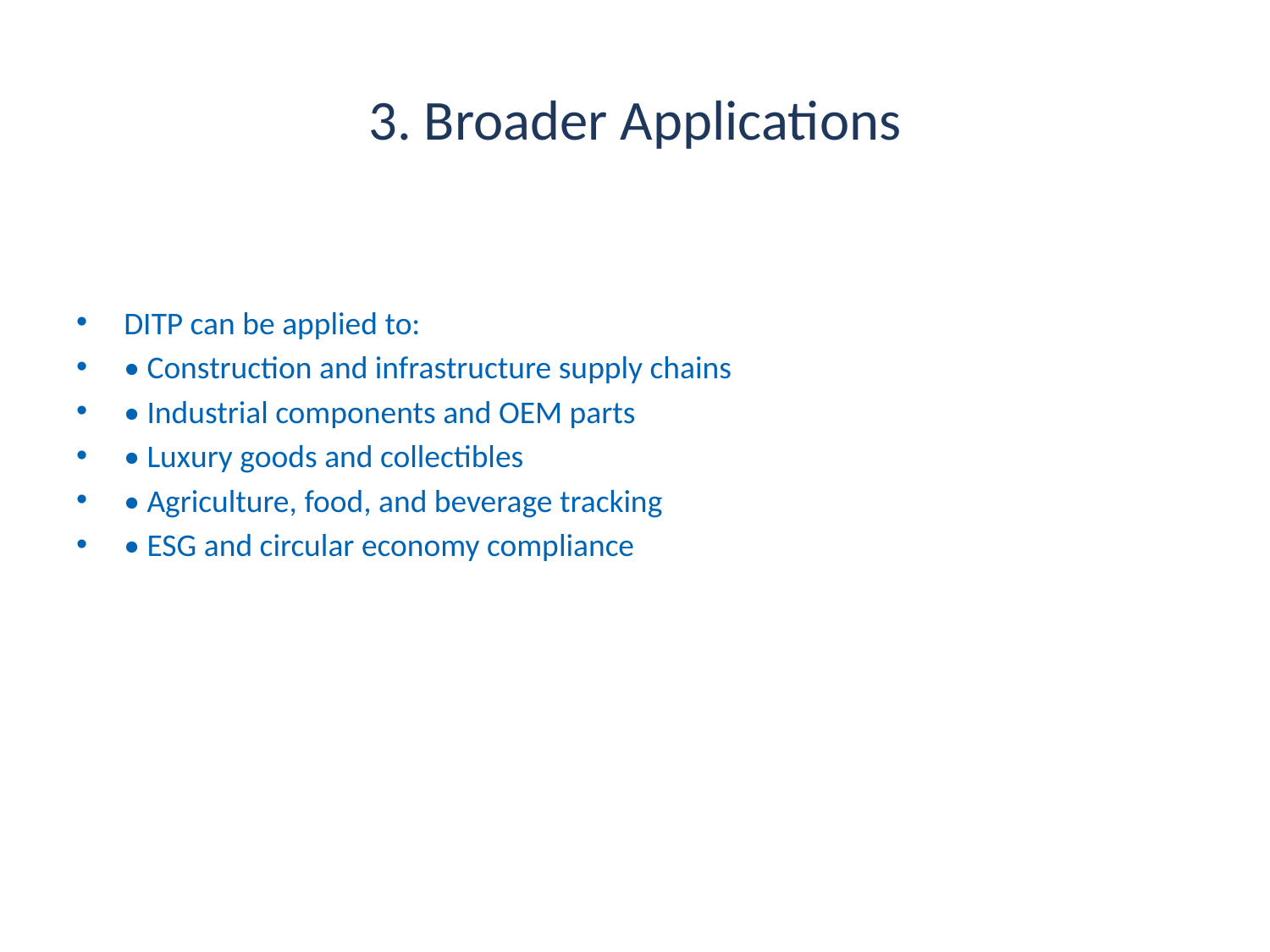

# 3. Broader Applications

DITP can be applied to:
• Construction and infrastructure supply chains
• Industrial components and OEM parts
• Luxury goods and collectibles
• Agriculture, food, and beverage tracking
• ESG and circular economy compliance